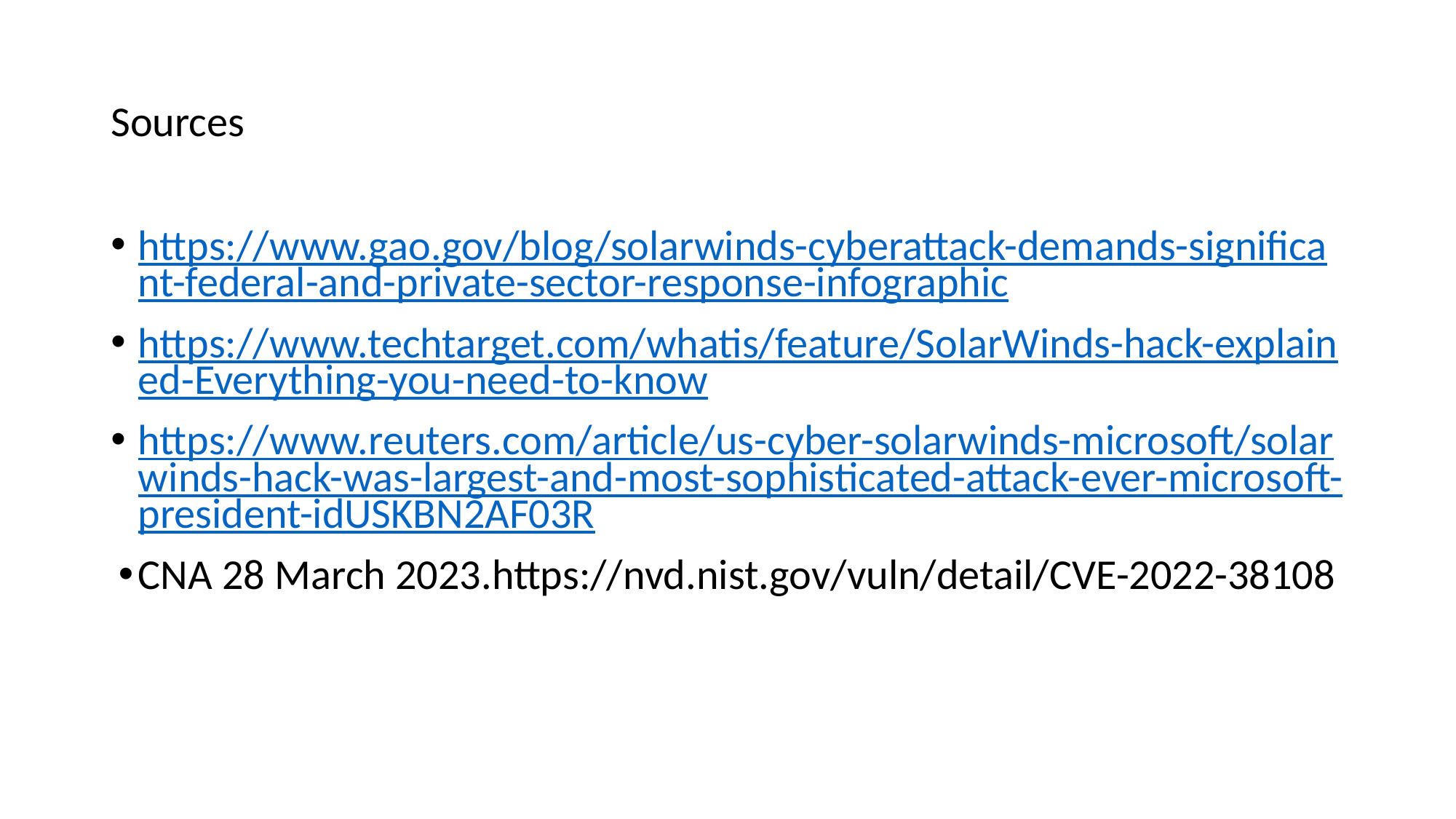

# Sources
https://www.gao.gov/blog/solarwinds-cyberattack-demands-significant-federal-and-private-sector-response-infographic
https://www.techtarget.com/whatis/feature/SolarWinds-hack-explained-Everything-you-need-to-know
https://www.reuters.com/article/us-cyber-solarwinds-microsoft/solarwinds-hack-was-largest-and-most-sophisticated-attack-ever-microsoft-president-idUSKBN2AF03R
CNA 28 March 2023.https://nvd.nist.gov/vuln/detail/CVE-2022-38108